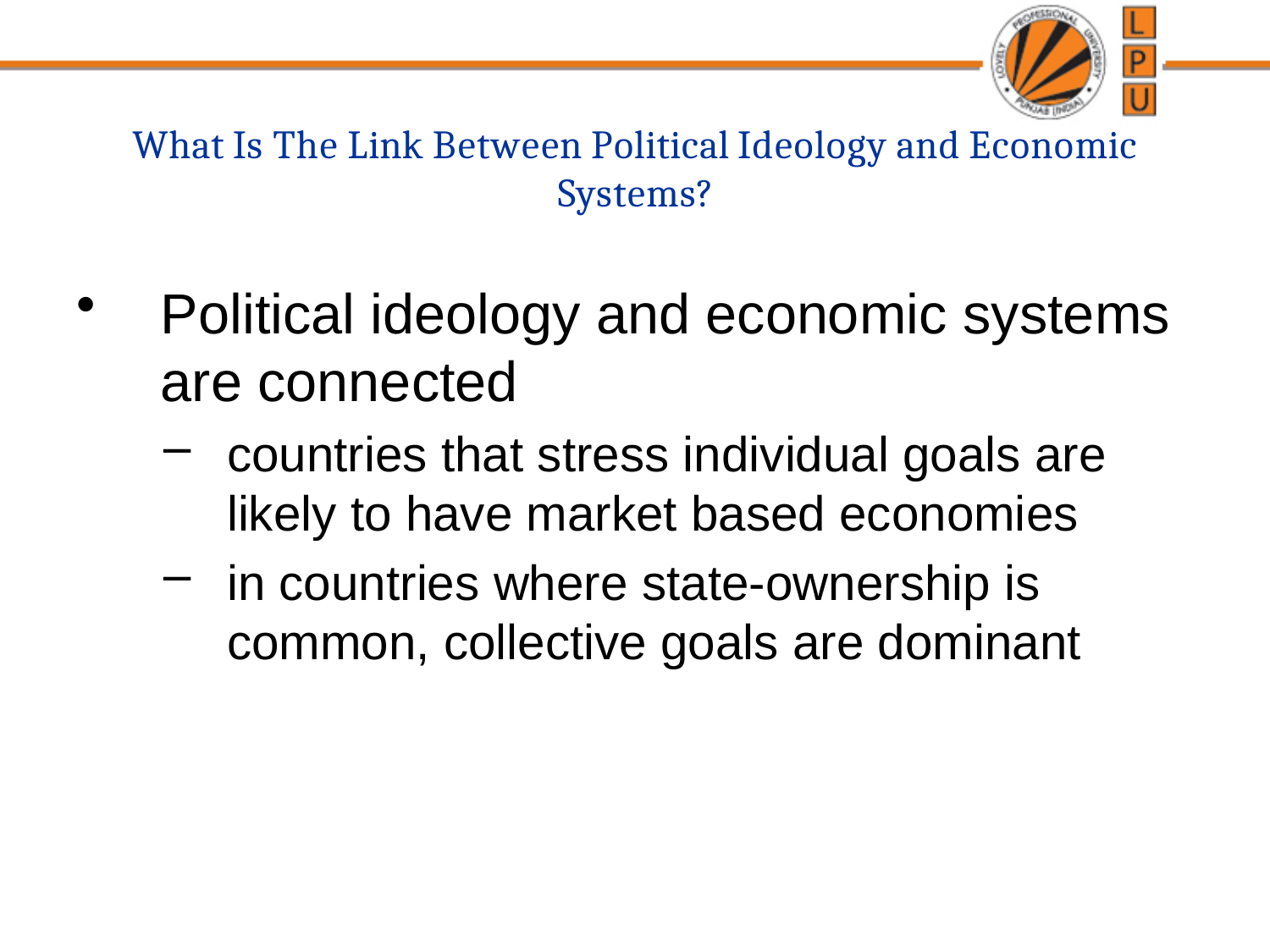

# What Is The Link Between Political Ideology and Economic Systems?
Political ideology and economic systems are connected
countries that stress individual goals are likely to have market based economies
in countries where state-ownership is common, collective goals are dominant